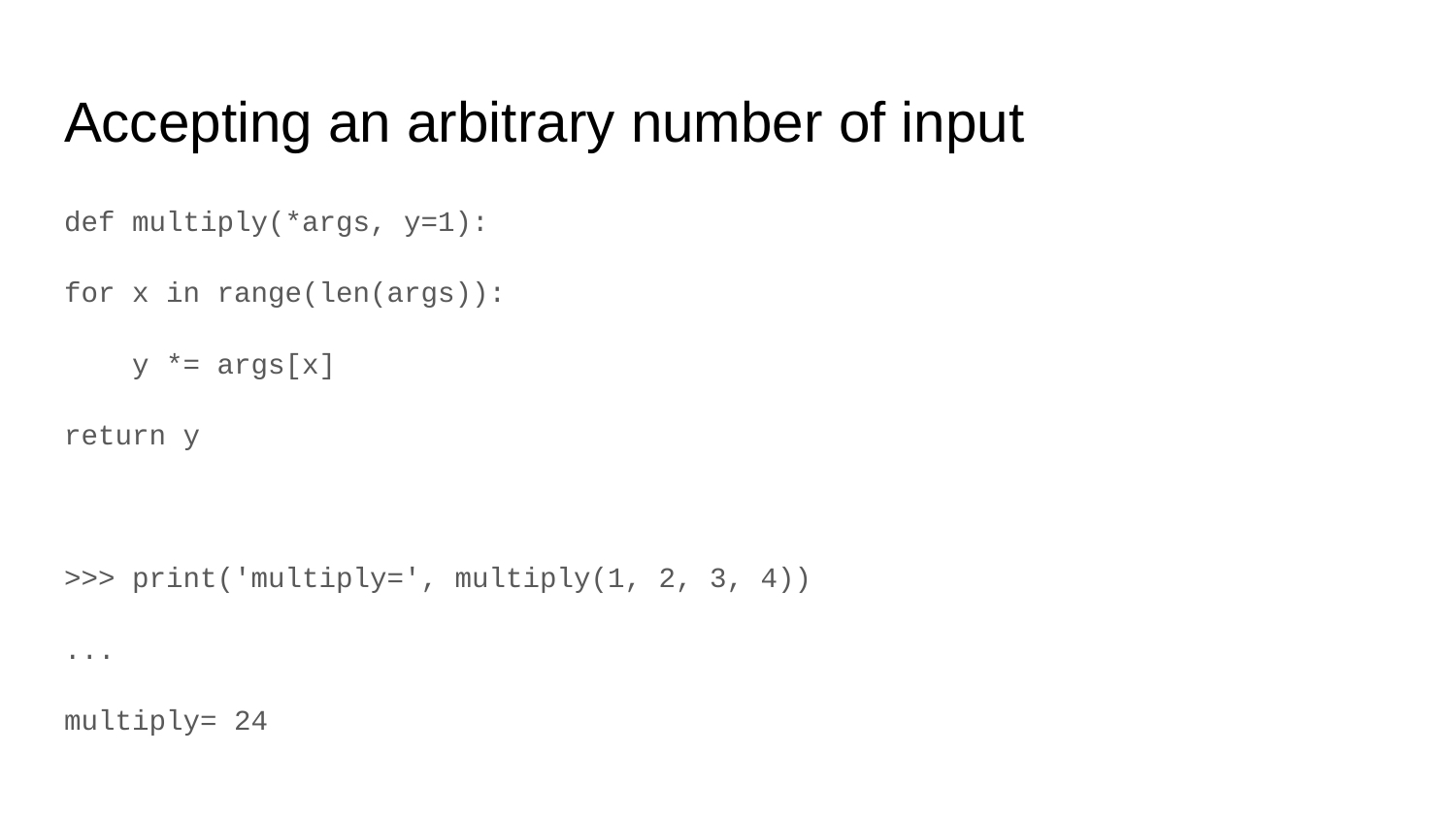

# Accepting an arbitrary number of input
def multiply(*args, y=1):
for x in range(len(args)):
    y *= args[x]
return y

>>> print('multiply=', multiply(1, 2, 3, 4))
...
multiply= 24